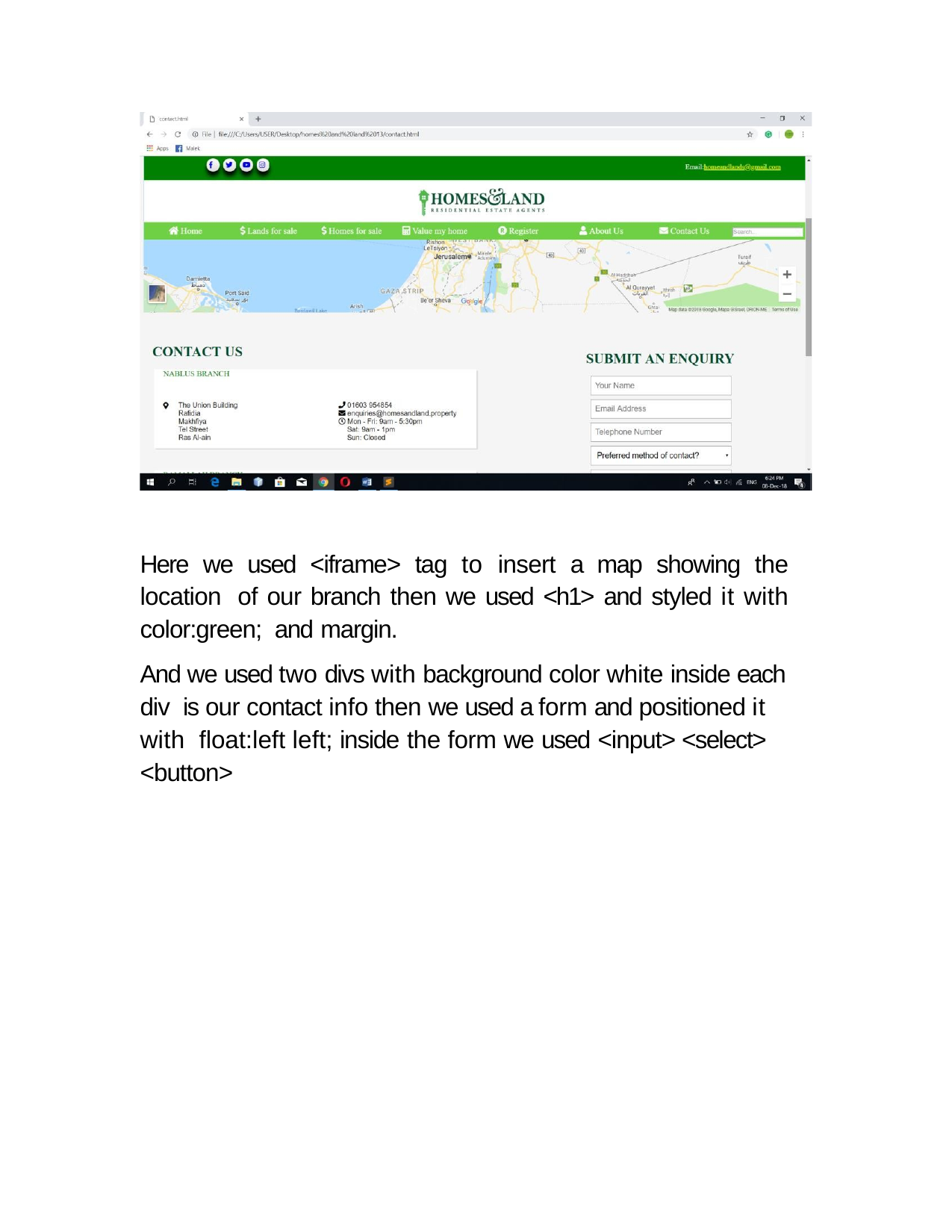

Here we used <iframe> tag to insert a map showing the location  of our branch then we used <h1> and styled it with color:green;  and margin.
And we used two divs with background color white inside each div  is our contact info then we used a form and positioned it with  float:left left; inside the form we used <input> <select> <button>